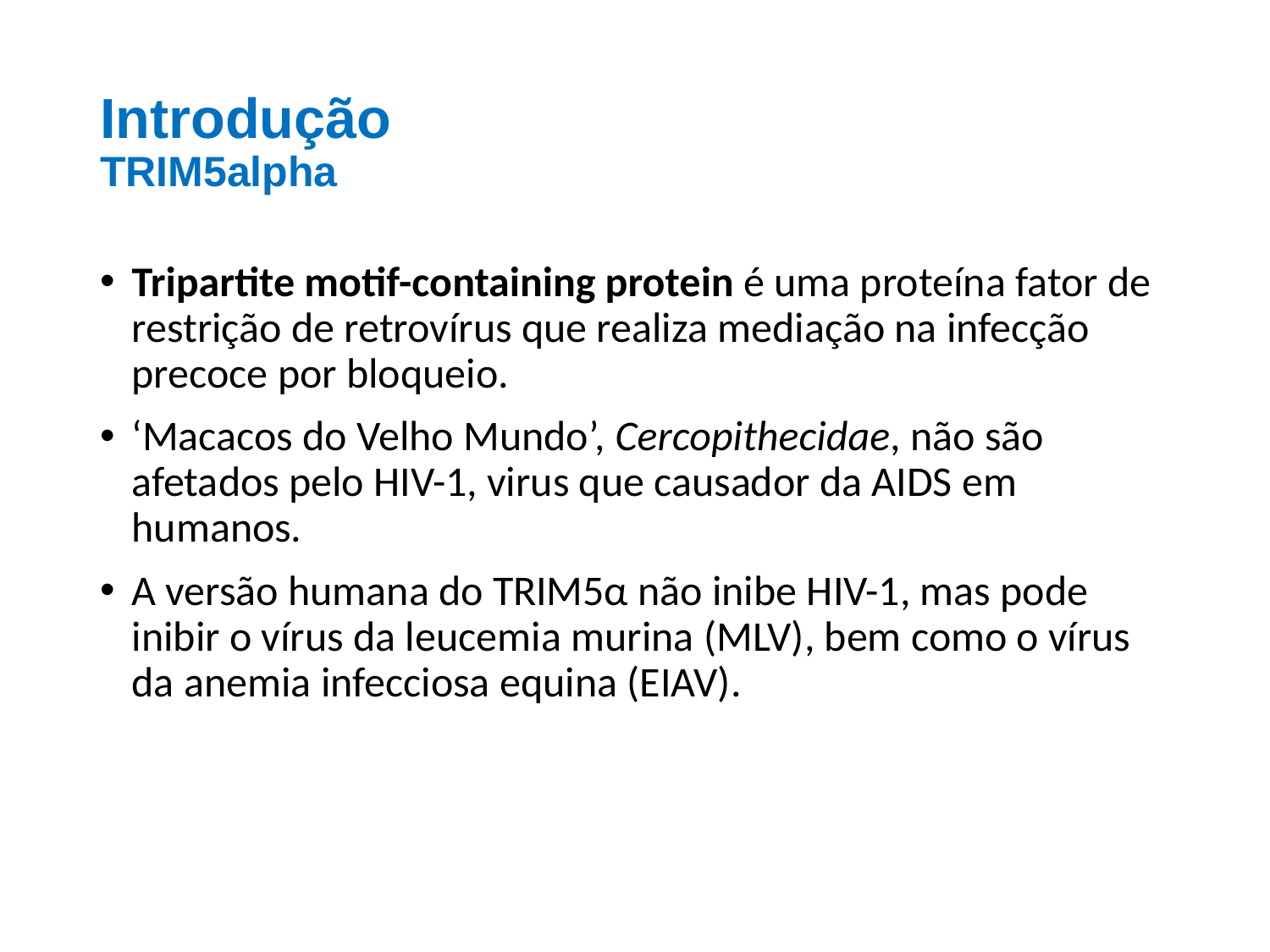

# Introdução TRIM5alpha
Tripartite motif-containing protein é uma proteína fator de restrição de retrovírus que realiza mediação na infecção precoce por bloqueio.
‘Macacos do Velho Mundo’, Cercopithecidae, não são afetados pelo HIV-1, virus que causador da AIDS em humanos.
A versão humana do TRIM5α não inibe HIV-1, mas pode inibir o vírus da leucemia murina (MLV), bem como o vírus da anemia infecciosa equina (EIAV).